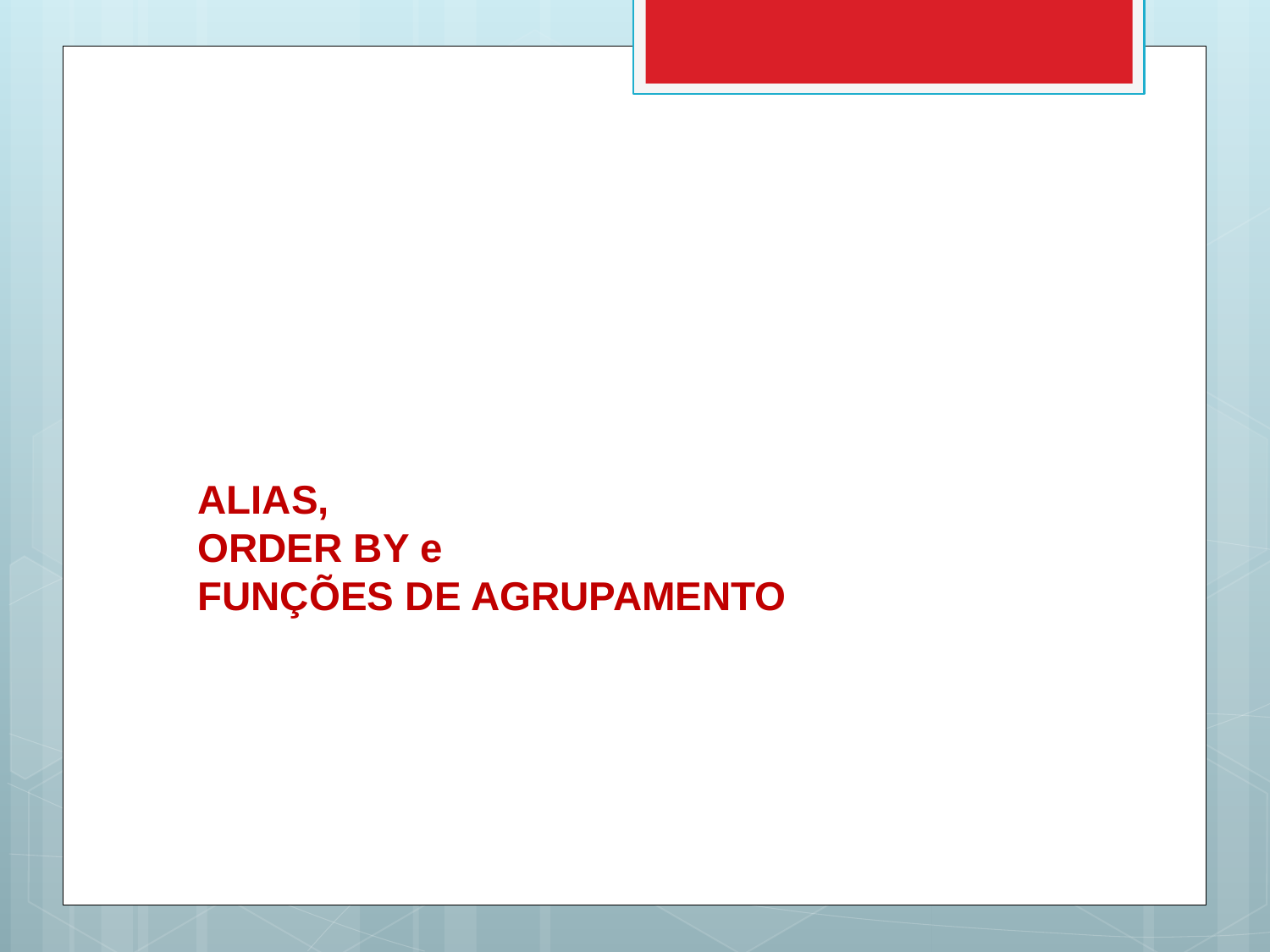

# ALIAS, ORDER BY e FUNÇÕES DE AGRUPAMENTO